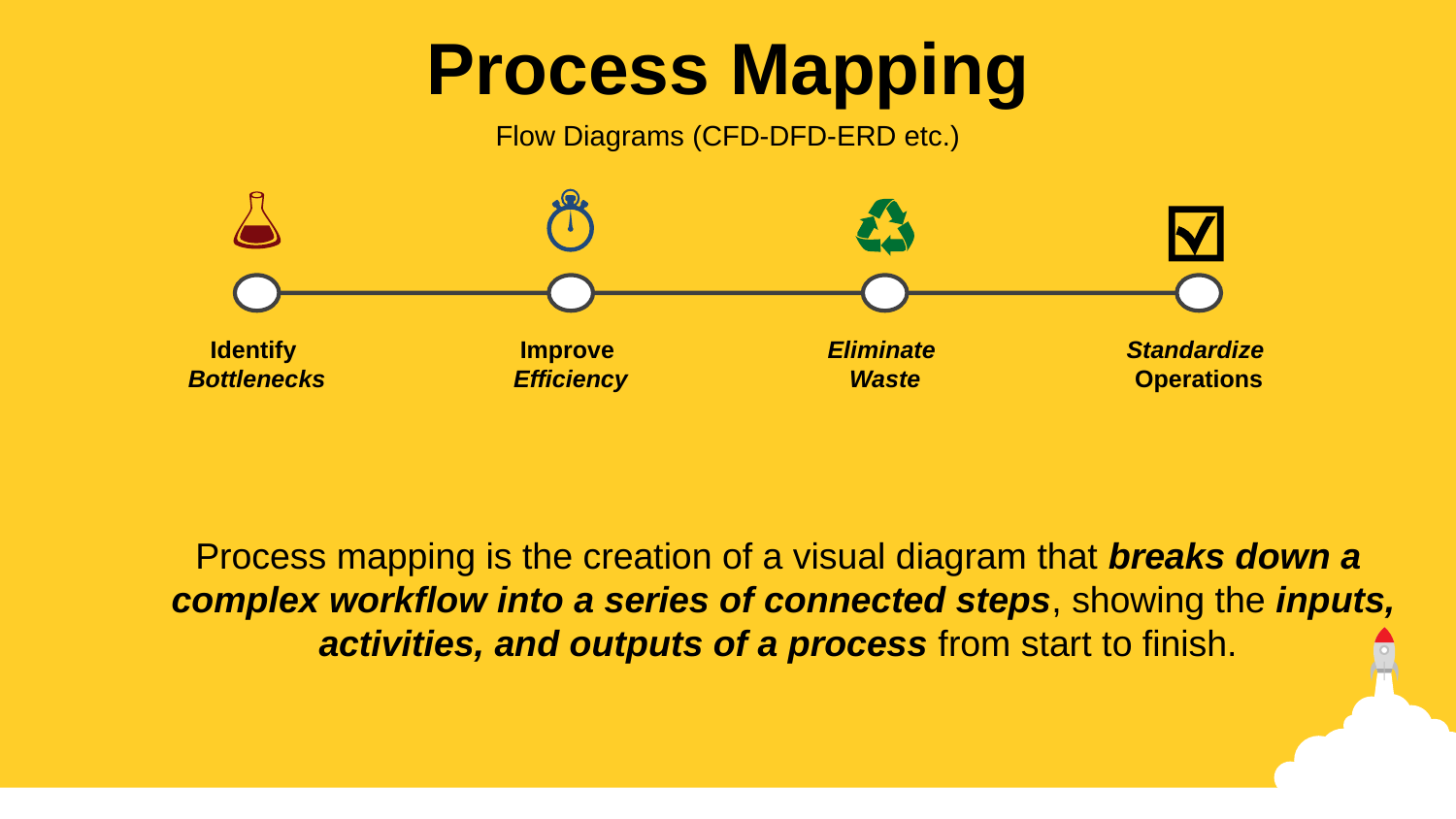

Process Mapping
Flow Diagrams (CFD-DFD-ERD etc.)

Identify
Bottlenecks
Improve
Efficiency
Eliminate
Waste
Standardize
Operations
Process mapping is the creation of a visual diagram that breaks down a
complex workflow into a series of connected steps, showing the inputs,
activities, and outputs of a process from start to finish.